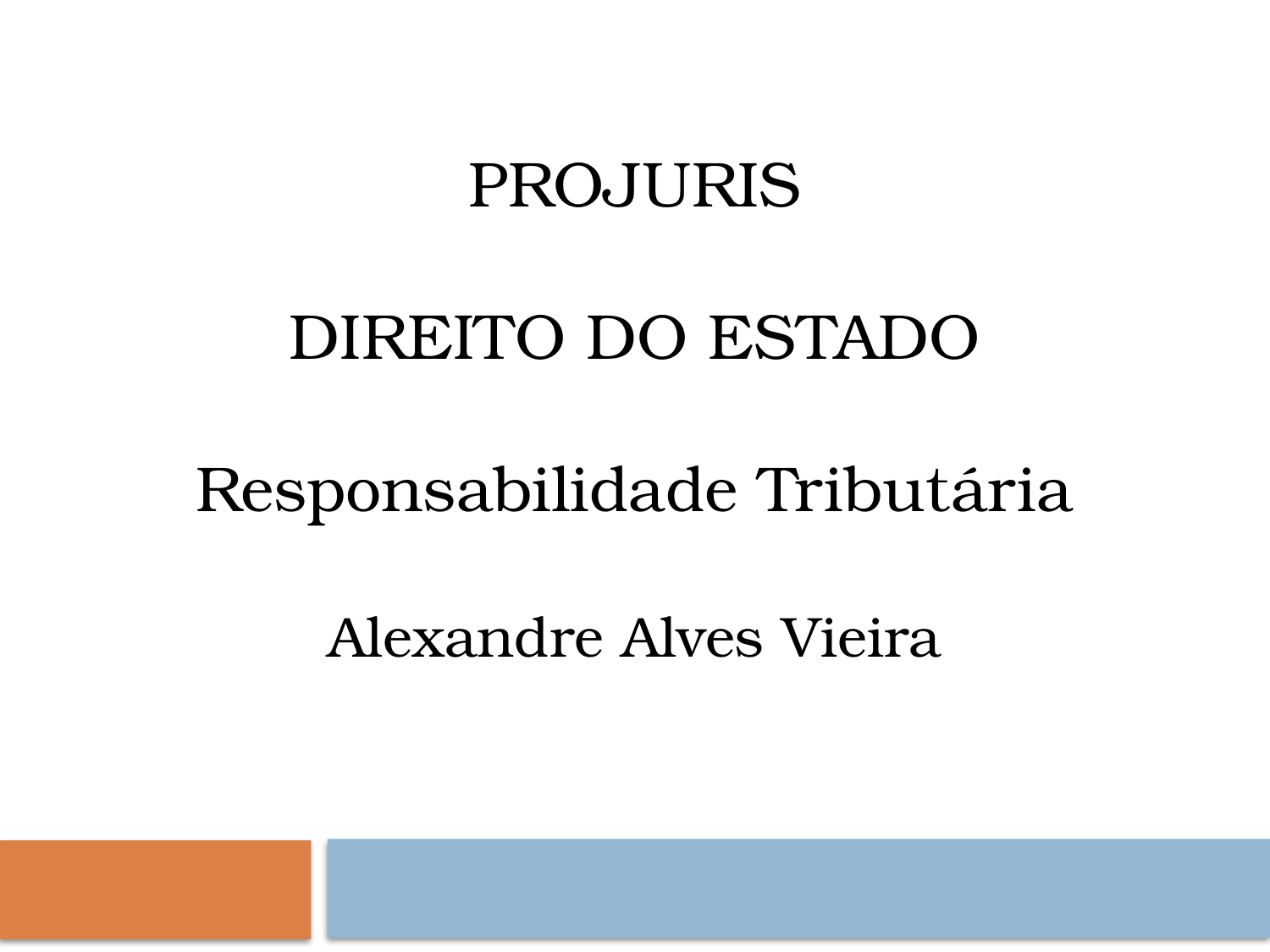

# PROJURIS Direito do estado Responsabilidade Tributária Alexandre Alves Vieira